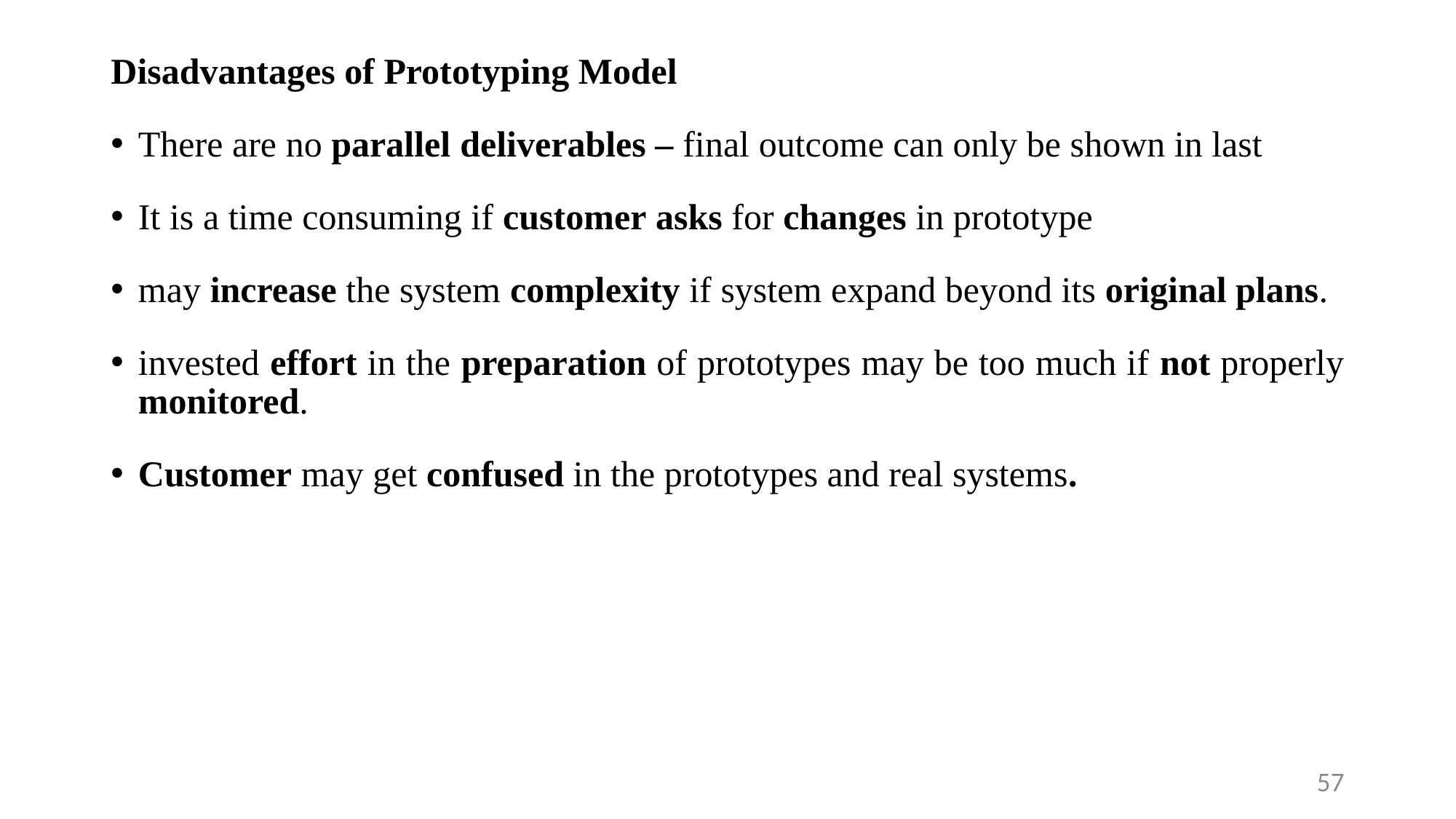

Disadvantages of Prototyping Model
There are no parallel deliverables – final outcome can only be shown in last
It is a time consuming if customer asks for changes in prototype
may increase the system complexity if system expand beyond its original plans.
invested effort in the preparation of prototypes may be too much if not properly monitored.
Customer may get confused in the prototypes and real systems.
57